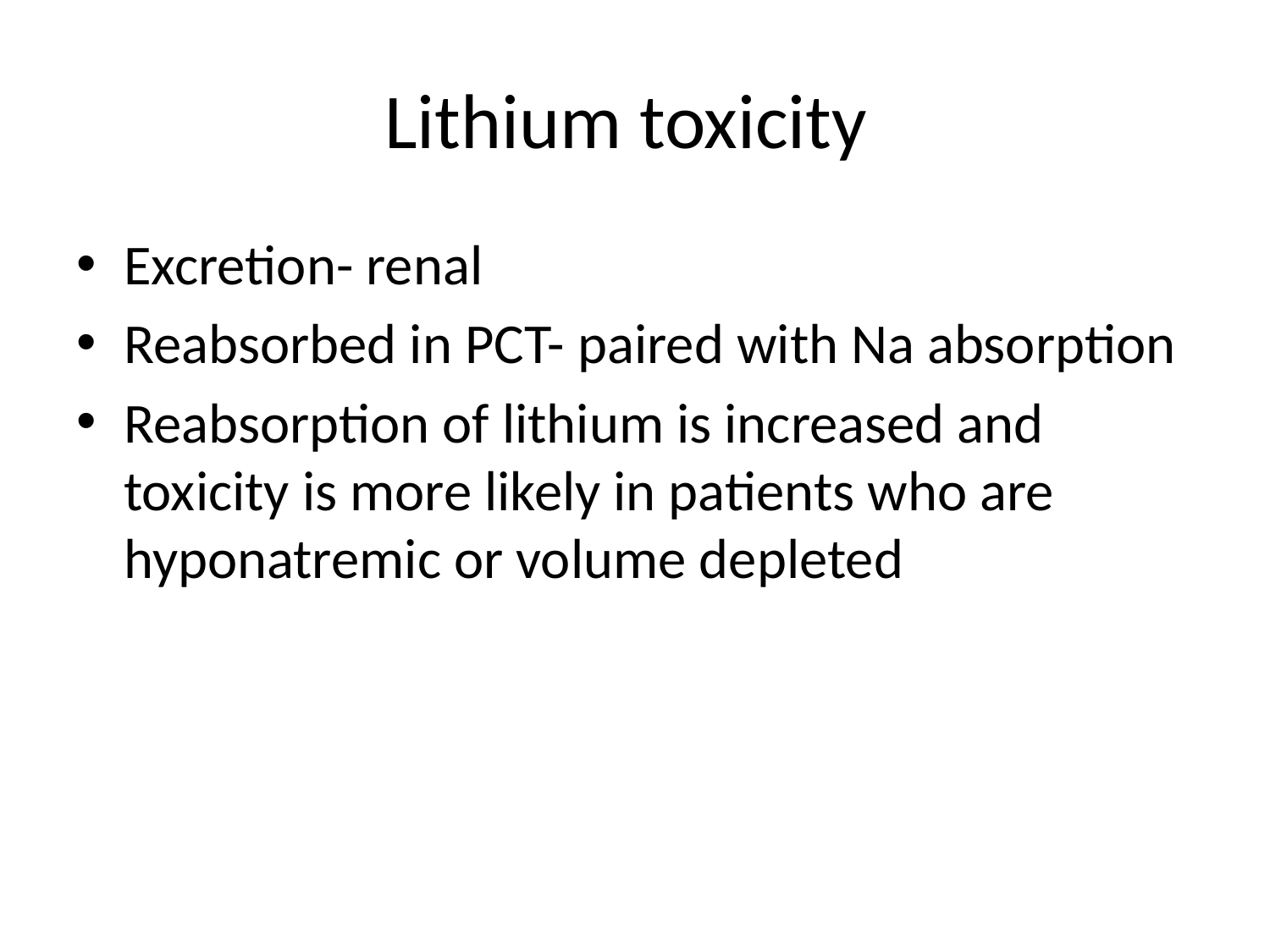

# Lithium toxicity
Excretion- renal
Reabsorbed in PCT- paired with Na absorption
Reabsorption of lithium is increased and toxicity is more likely in patients who are hyponatremic or volume depleted